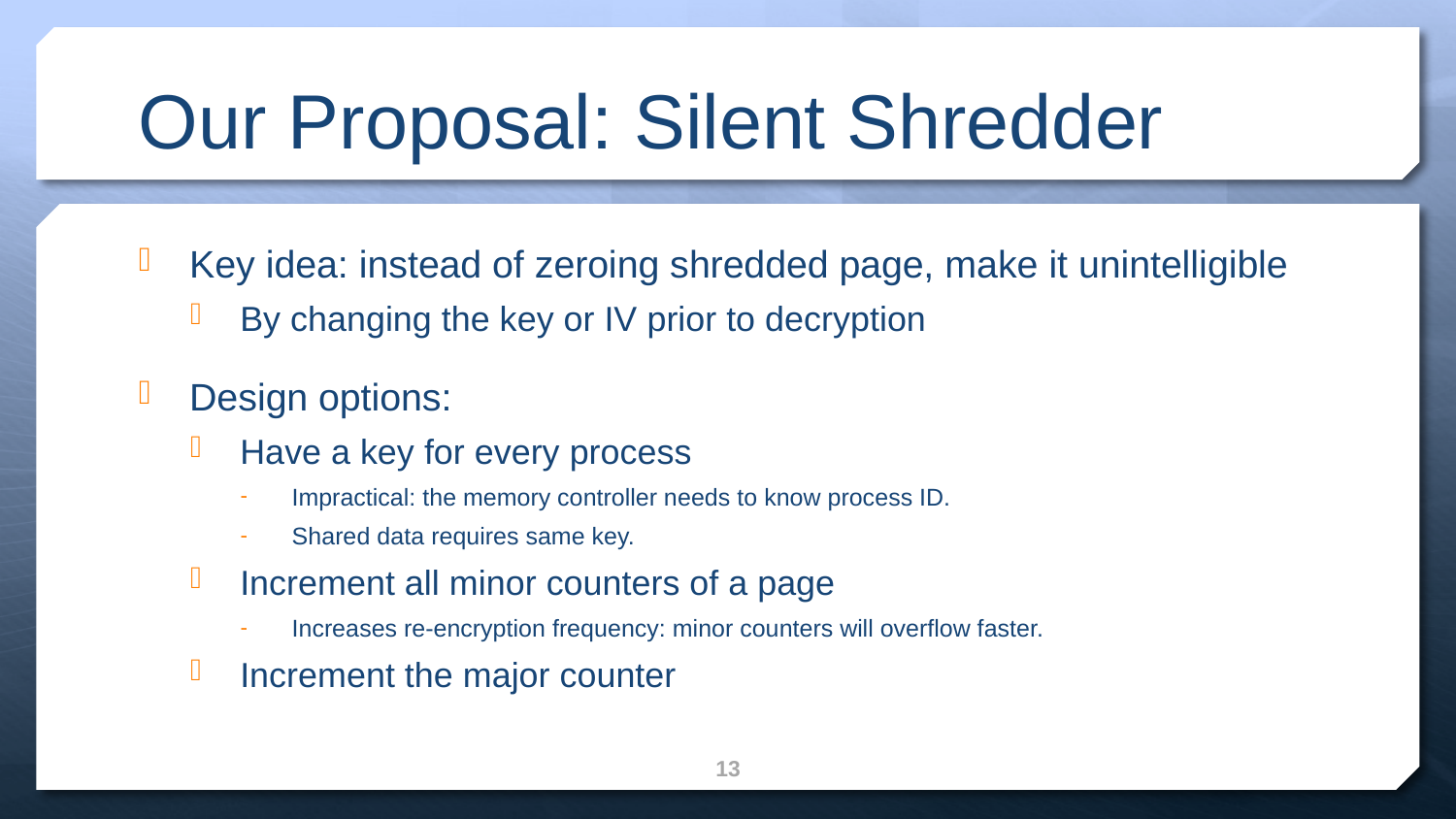

# Our Proposal: Silent Shredder
Key idea: instead of zeroing shredded page, make it unintelligible
By changing the key or IV prior to decryption
Design options:
Have a key for every process
Impractical: the memory controller needs to know process ID.
Shared data requires same key.
Increment all minor counters of a page
Increases re-encryption frequency: minor counters will overflow faster.
Increment the major counter

13